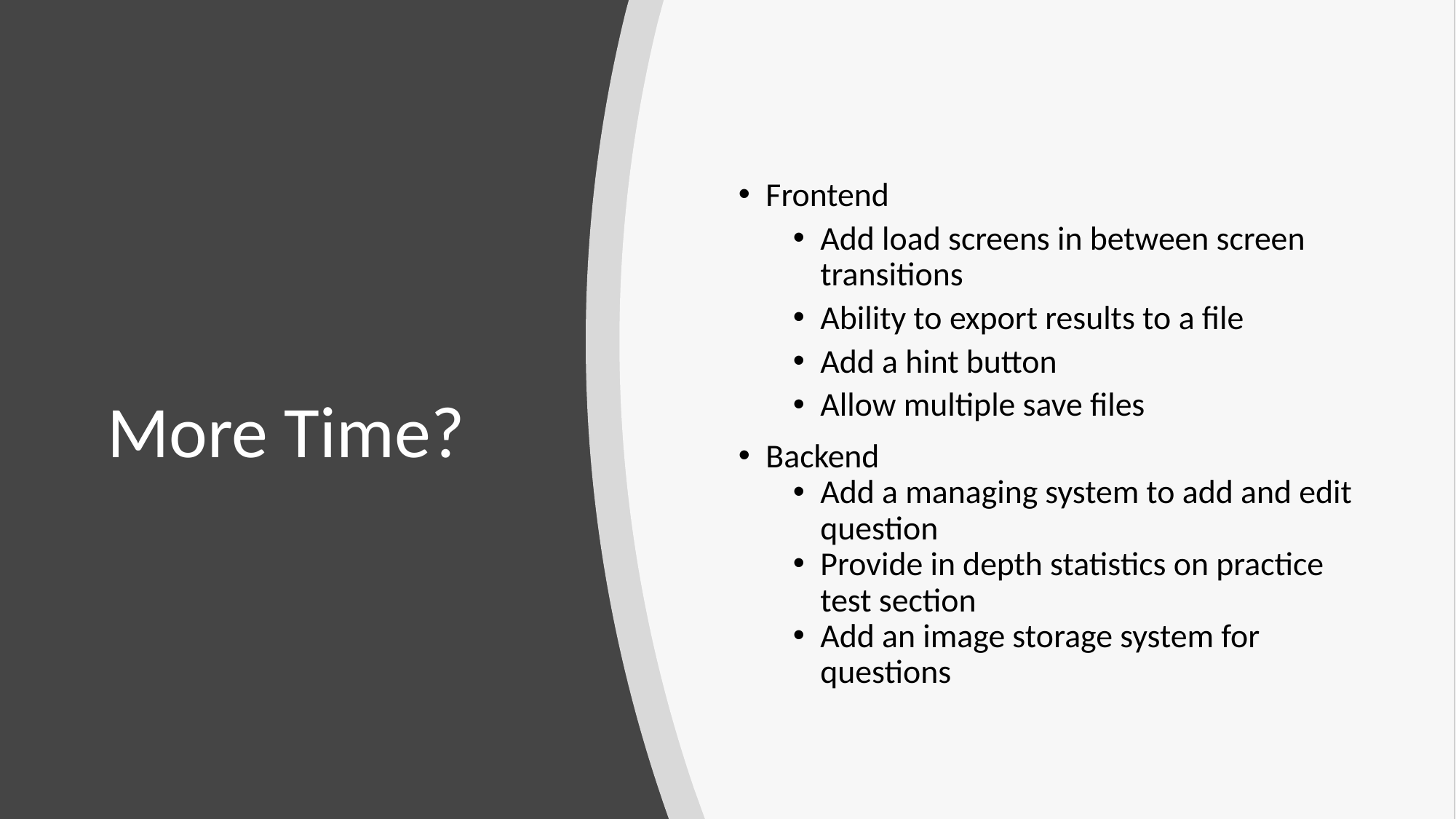

Frontend
Add load screens in between screen transitions
Ability to export results to a file
Add a hint button
Allow multiple save files
Backend
Add a managing system to add and edit question
Provide in depth statistics on practice test section
Add an image storage system for questions
# More Time?